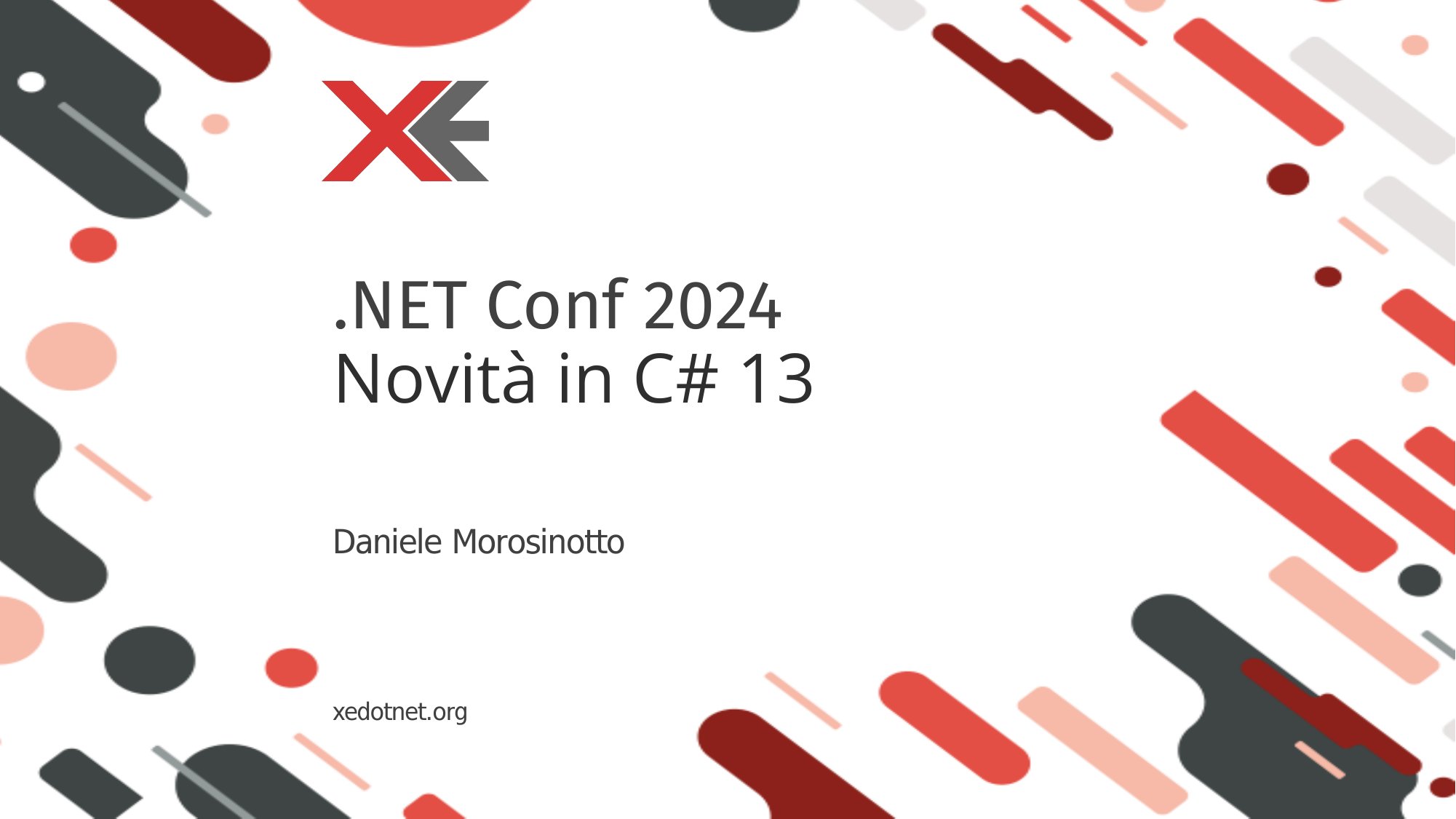

# .NET Conf 2024 Novità in C# 13
Daniele Morosinotto